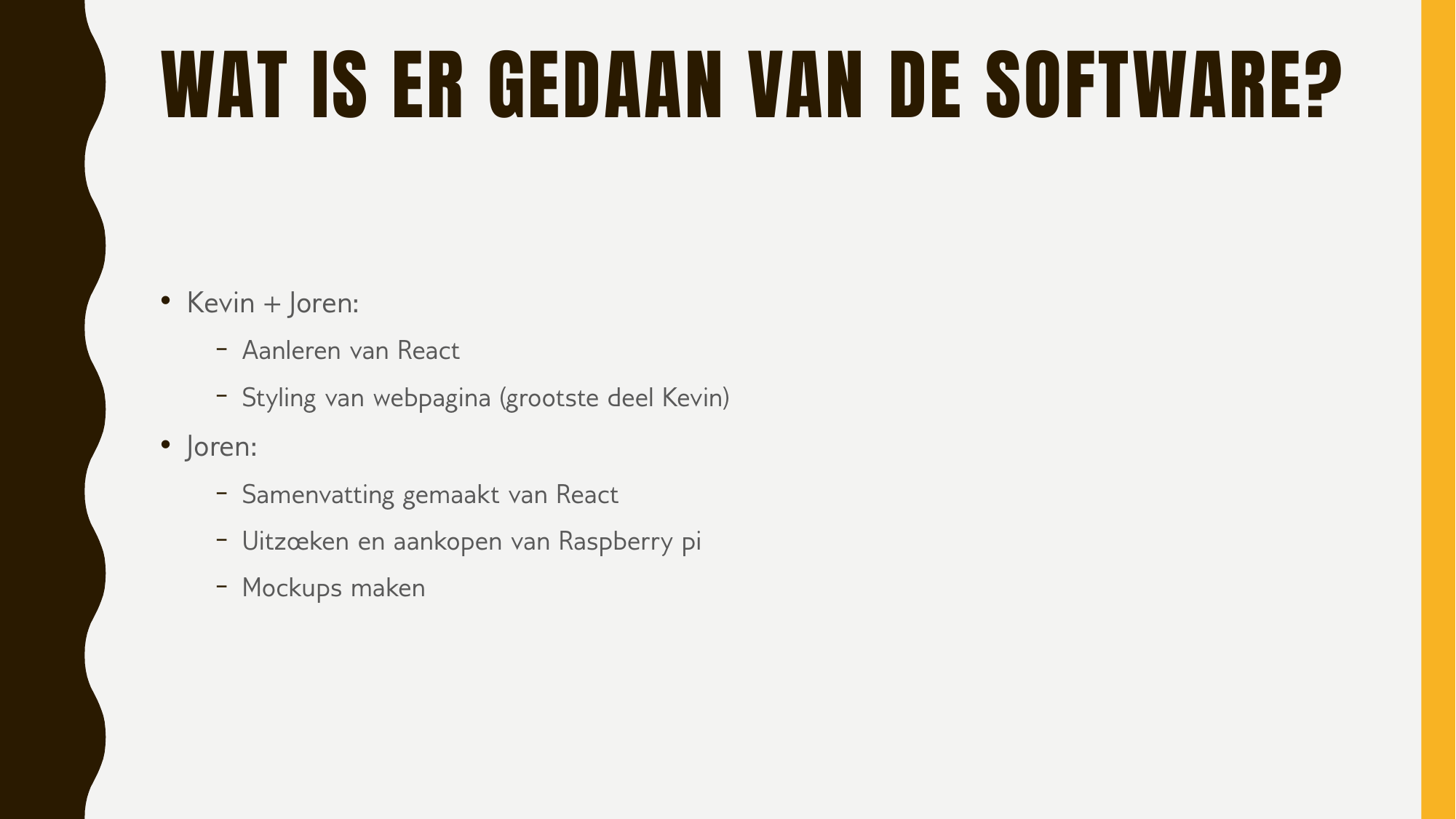

# Wat is er gedaan van de software?
Kevin + Joren:
Aanleren van React
Styling van webpagina (grootste deel Kevin)
Joren:
Samenvatting gemaakt van React
Uitzoeken en aankopen van Raspberry pi
Mockups maken